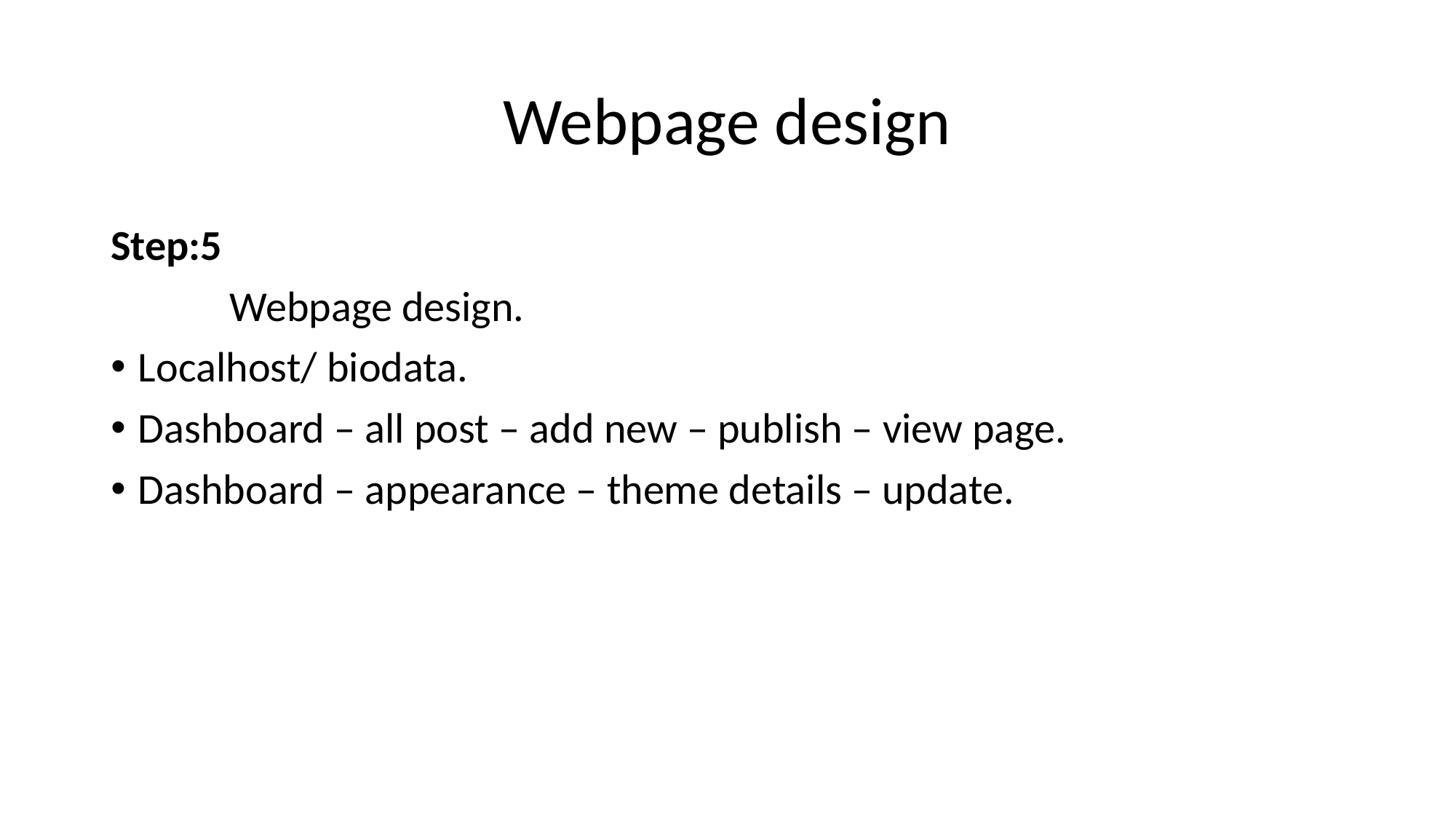

# Webpage design
Step:5
	 Webpage design.
Localhost/ biodata.
Dashboard – all post – add new – publish – view page.
Dashboard – appearance – theme details – update.